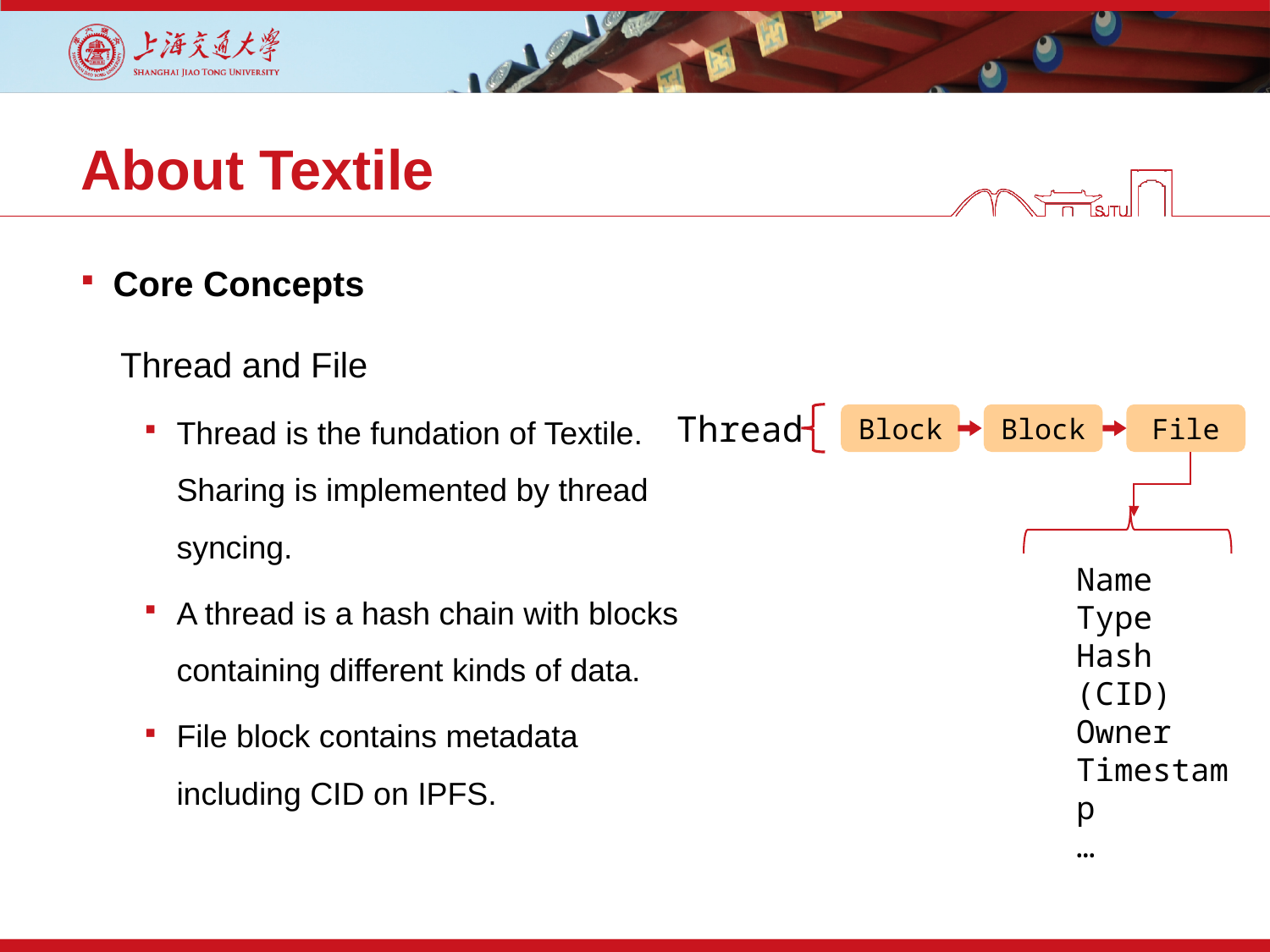

# About Textile
Core Concepts
    Thread and File
Thread is the fundation of Textile. Sharing is implemented by thread syncing.
A thread is a hash chain with blocks containing different kinds of data.
File block contains metadata including CID on IPFS.

Thread

Block
Block
File

Name
Type
Hash (CID)
Owner
Timestamp
…